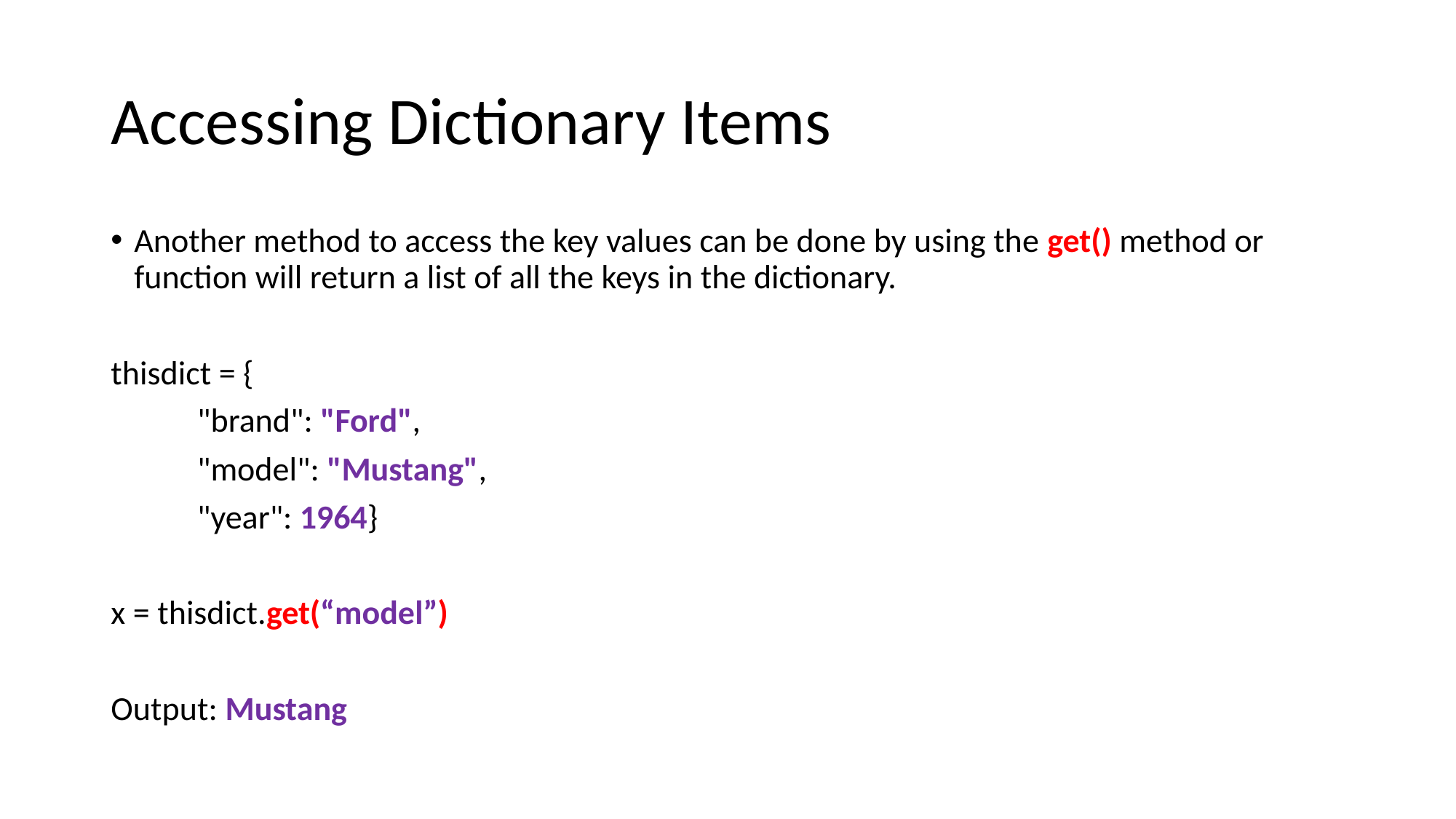

# Accessing Dictionary Items
Another method to access the key values can be done by using the get() method or function will return a list of all the keys in the dictionary.

thisdict = {
	"brand": "Ford",
	"model": "Mustang",
	"year": 1964}

x = thisdict.get(“model”)

Output: Mustang